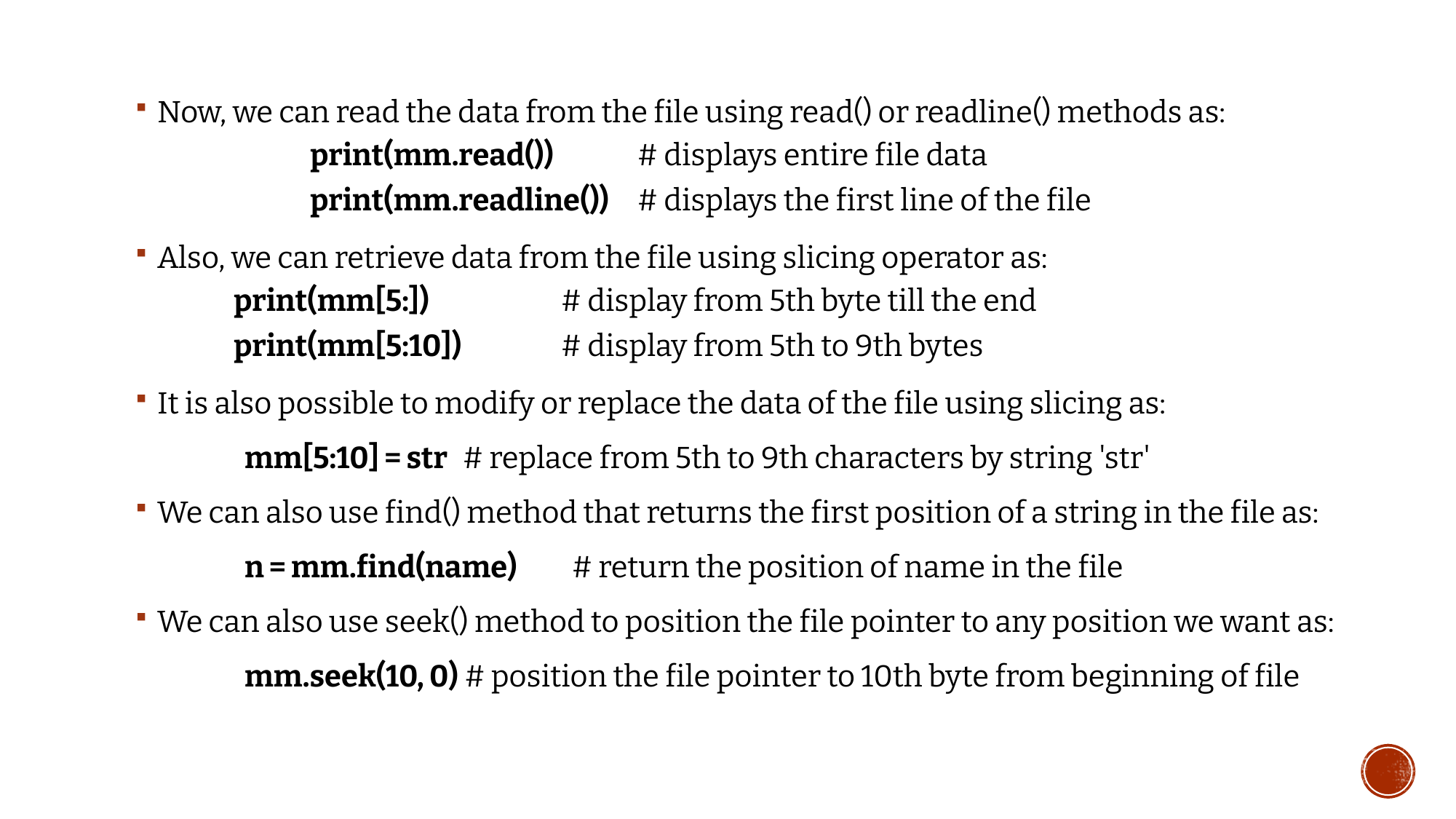

Now, we can read the data from the file using read() or readline() methods as:
	print(mm.read())	# displays entire file data
	print(mm.readline())	# displays the first line of the file
Also, we can retrieve data from the file using slicing operator as:
print(mm[5:])		# display from 5th byte till the end
print(mm[5:10])	# display from 5th to 9th bytes
It is also possible to modify or replace the data of the file using slicing as:
	mm[5:10] = str	# replace from 5th to 9th characters by string 'str'
We can also use find() method that returns the first position of a string in the file as:
	n = mm.find(name)	# return the position of name in the file
We can also use seek() method to position the file pointer to any position we want as:
	mm.seek(10, 0) # position the file pointer to 10th byte from beginning of file